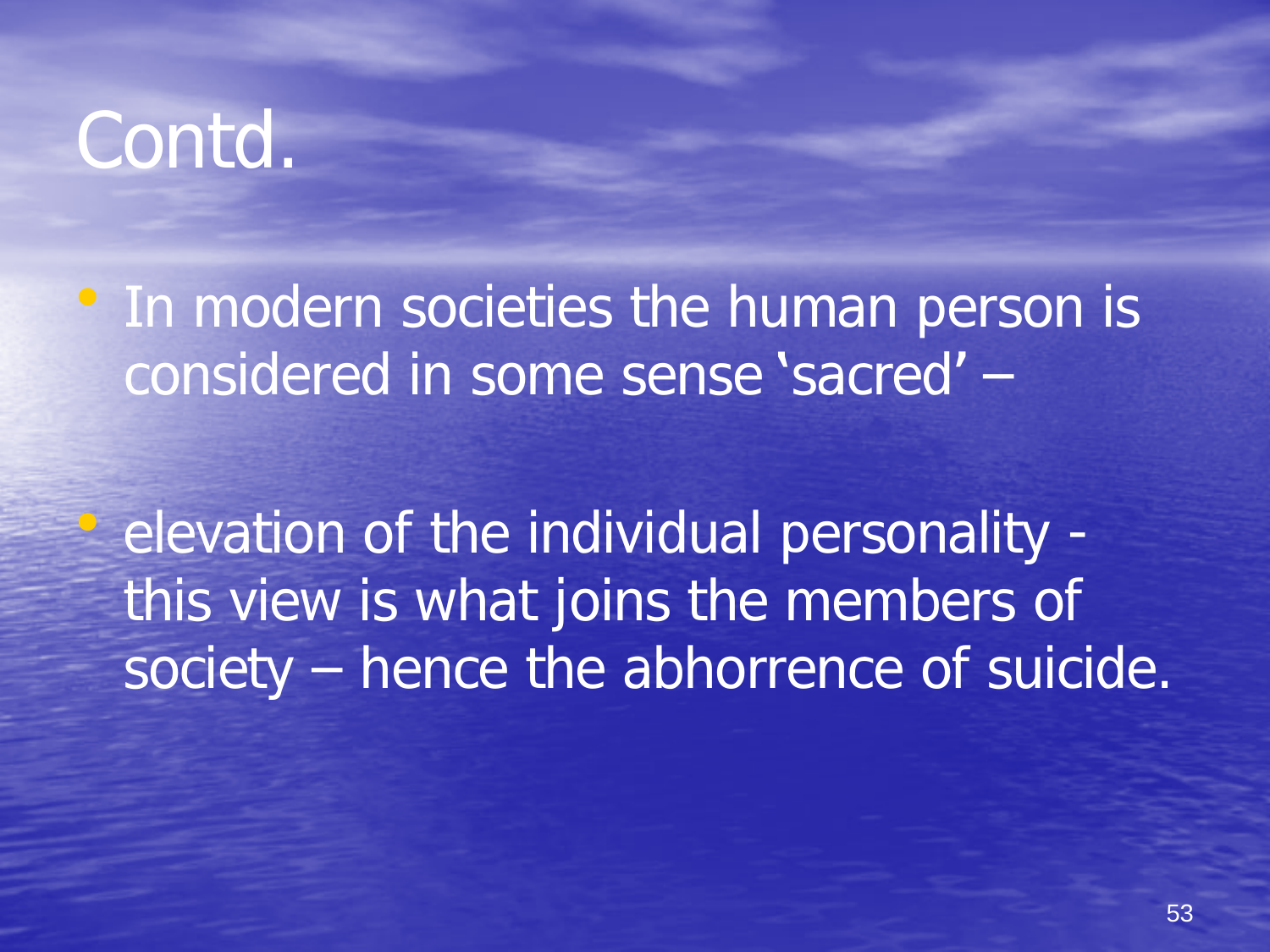

# Contd.
In modern societies the human person is considered in some sense ‘sacred’ –

elevation of the individual personality - this view is what joins the members of society – hence the abhorrence of suicide.
53